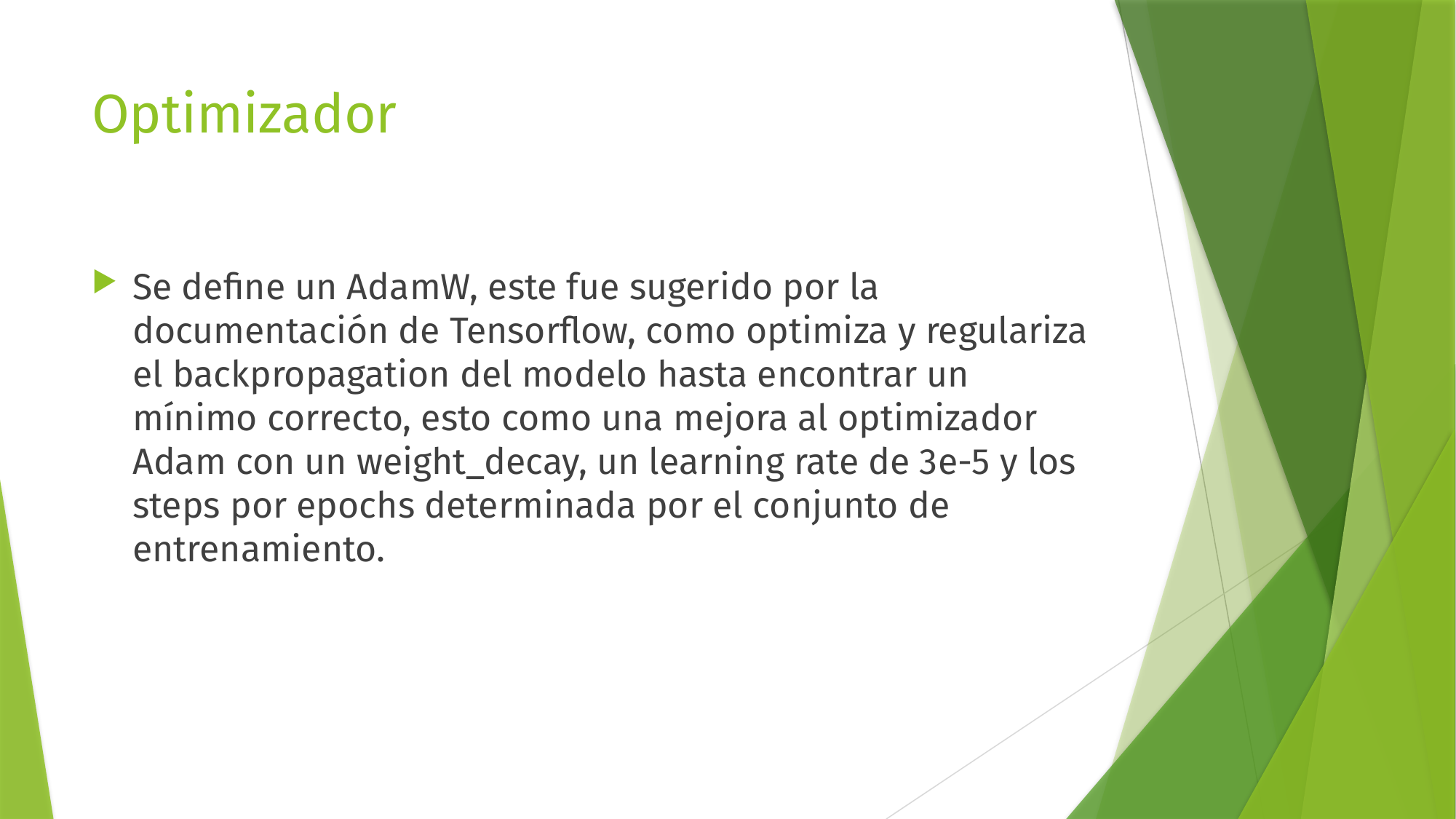

# Optimizador
Se define un AdamW, este fue sugerido por la documentación de Tensorflow, como optimiza y regulariza el backpropagation del modelo hasta encontrar un mínimo correcto, esto como una mejora al optimizador Adam con un weight_decay, un learning rate de 3e-5 y los steps por epochs determinada por el conjunto de entrenamiento.